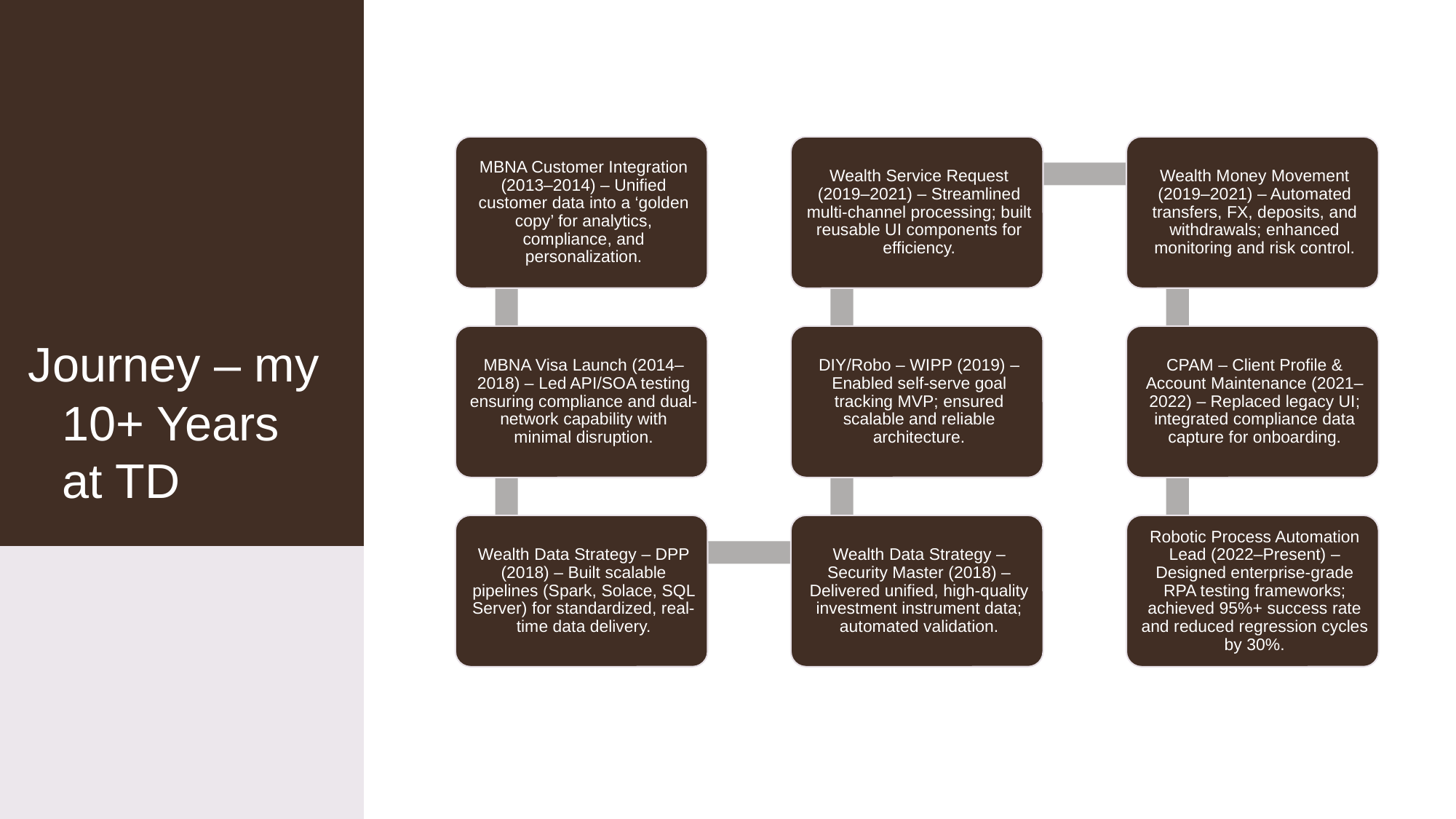

# Journey – my 10+ Years at TD
MBNA Customer Integration (2013–2014) – Unified customer data into a ‘golden copy’ for analytics, compliance, and personalization.
MBNA Visa Launch (2014–2018) – Led API/SOA testing ensuring compliance and dual-network capability with minimal disruption.
Wealth Data Strategy – DPP (2018) – Built scalable pipelines (Spark, Solace, SQL Server) for standardized, real-time data delivery.
Wealth Data Strategy – Security Master (2018) – Delivered unified, high-quality investment instrument data; automated validation.
DIY/Robo – WIPP (2019) – Enabled self-serve goal tracking MVP; ensured scalable and reliable architecture.
Wealth Service Request (2019–2021) – Streamlined multi-channel processing; built reusable UI components for efficiency.
Wealth Money Movement (2019–2021) – Automated transfers, FX, deposits, and withdrawals; enhanced monitoring and risk control.
CPAM – Client Profile & Account Maintenance (2021–2022) – Replaced legacy UI; integrated compliance data capture for onboarding.
Robotic Process Automation Lead (2022–Present) – Designed enterprise-grade RPA testing frameworks; achieved 95%+ success rate and reduced regression cycles by 30%.